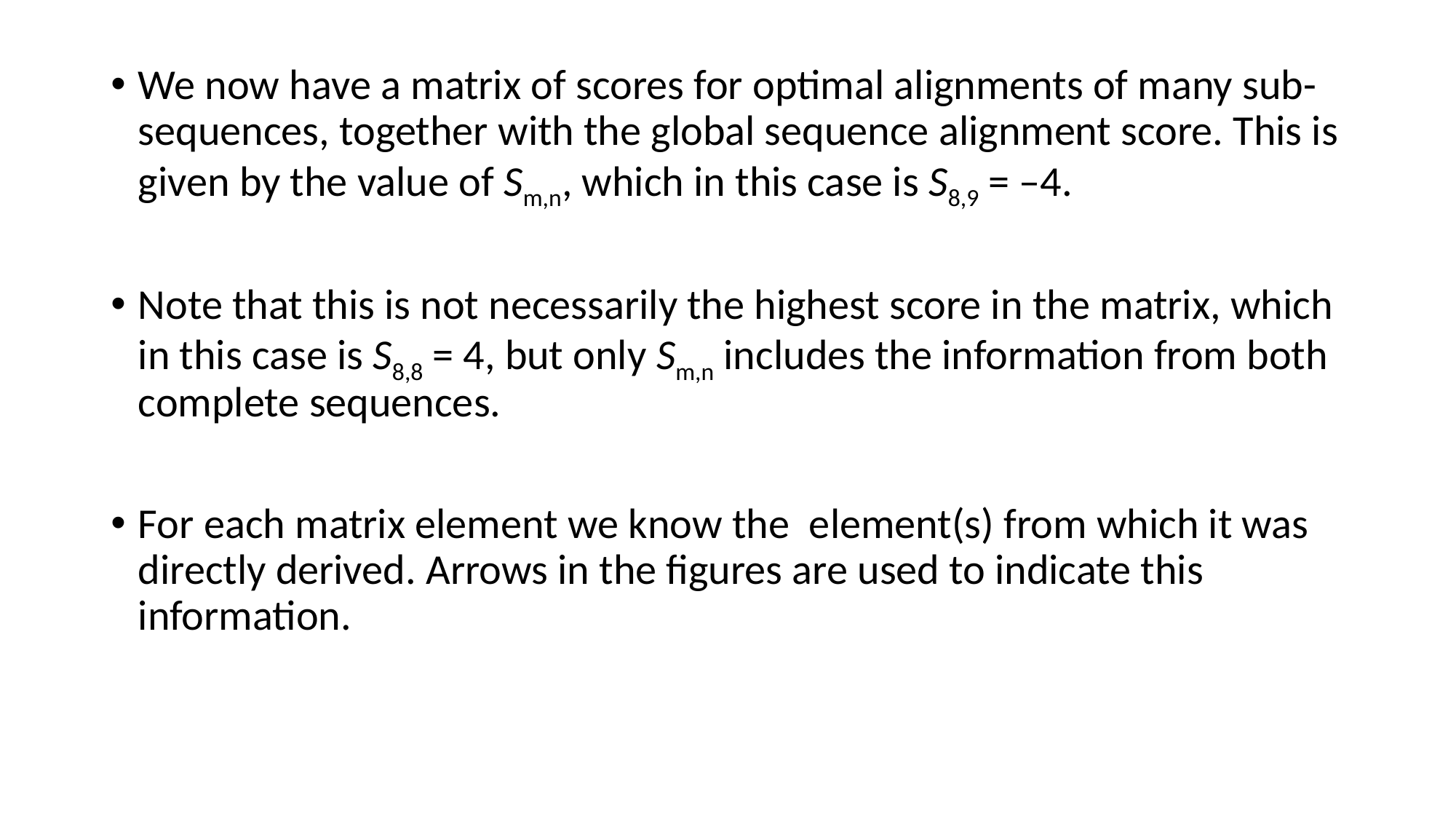

We now have a matrix of scores for optimal alignments of many sub-sequences, together with the global sequence alignment score. This is given by the value of Sm,n, which in this case is S8,9 = –4.

Note that this is not necessarily the highest score in the matrix, which in this case is S8,8 = 4, but only Sm,n includes the information from both complete sequences.

For each matrix element we know the  element(s) from which it was directly derived. Arrows in the figures are used to indicate this information.